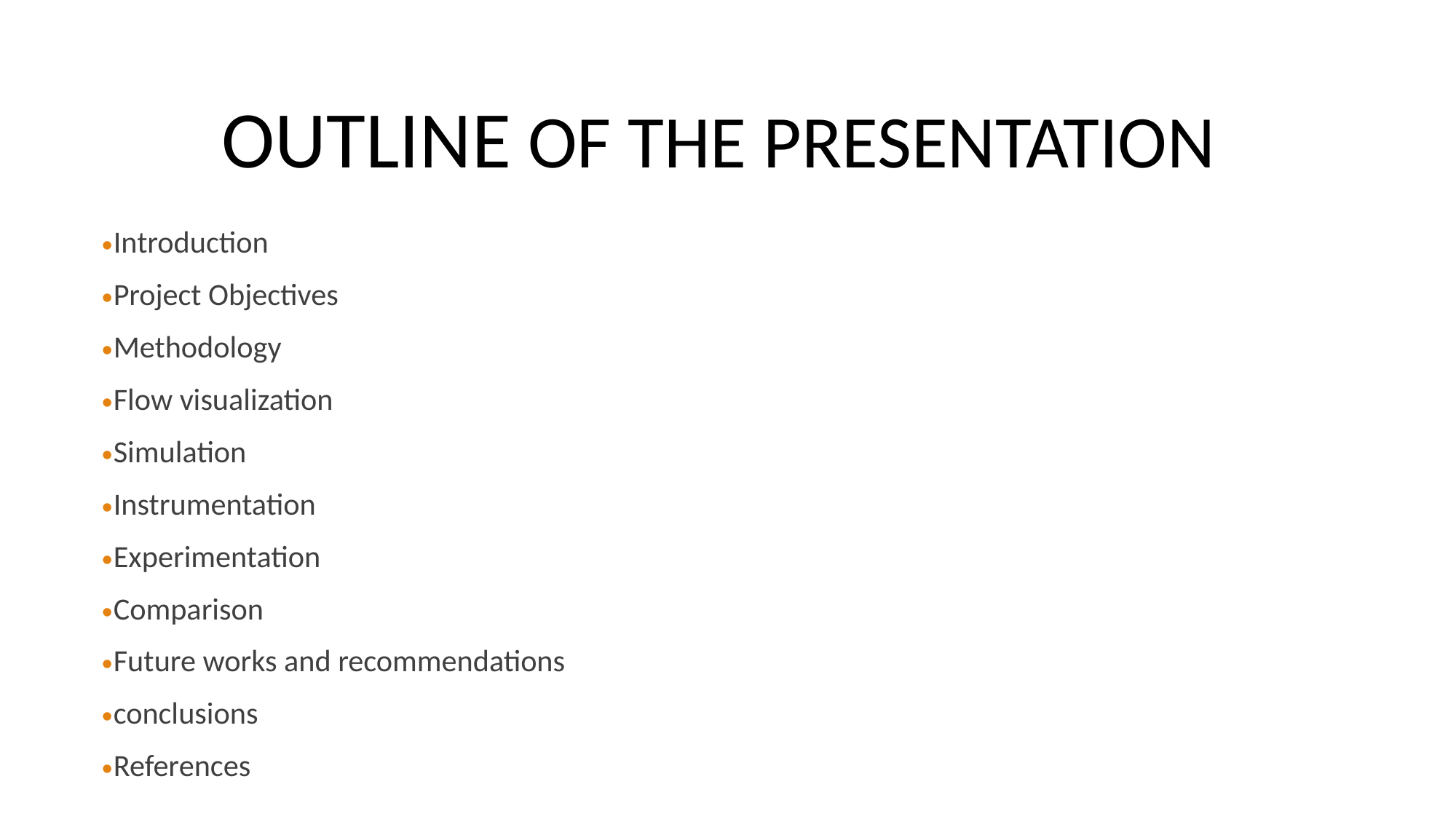

# OUTLINE OF THE PRESENTATION
Introduction
Project Objectives
Methodology
Flow visualization
Simulation
Instrumentation
Experimentation
Comparison
Future works and recommendations
conclusions
References